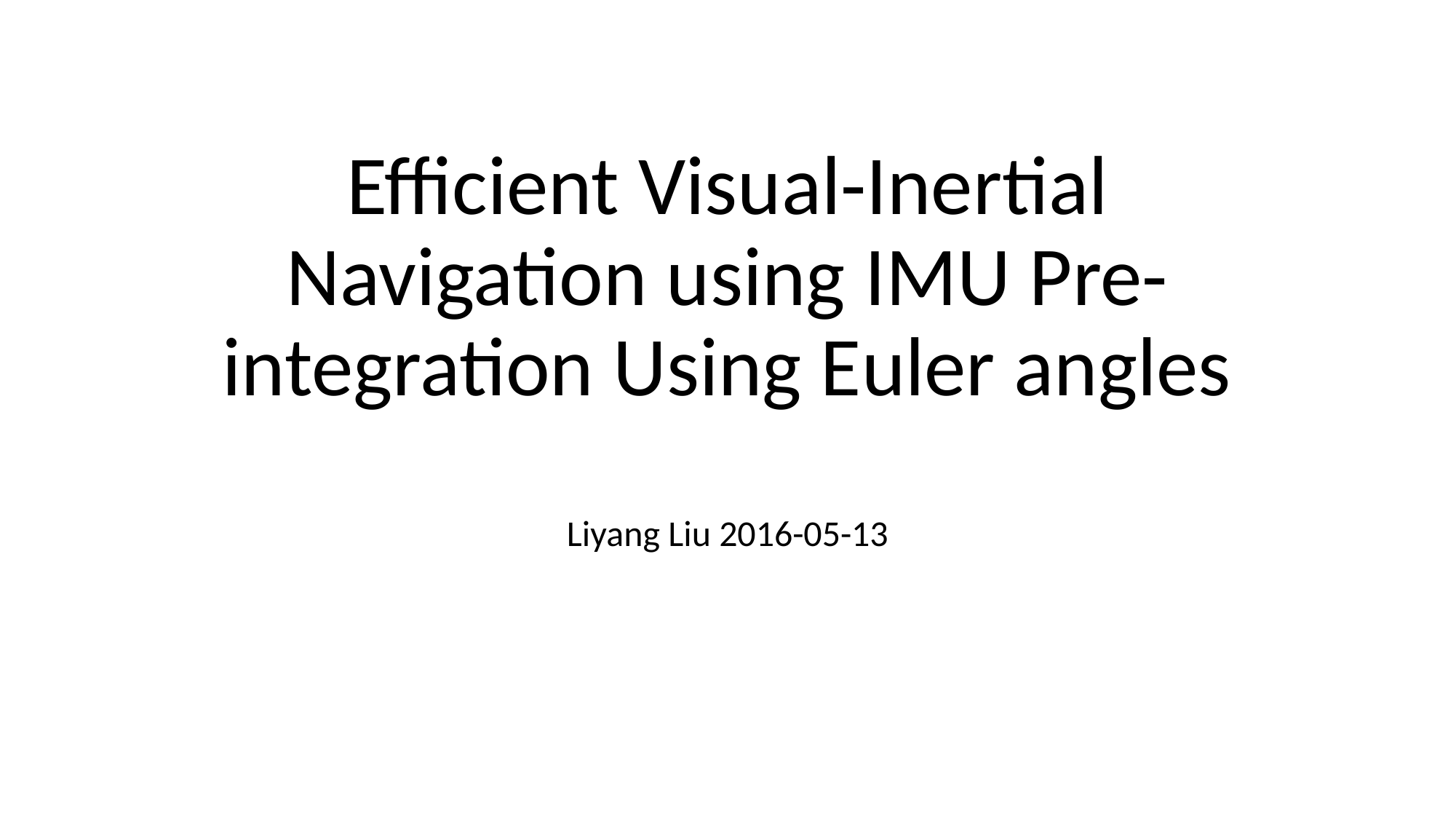

# Efficient Visual-Inertial Navigation using IMU Pre-integration Using Euler angles
Liyang Liu 2016-05-13